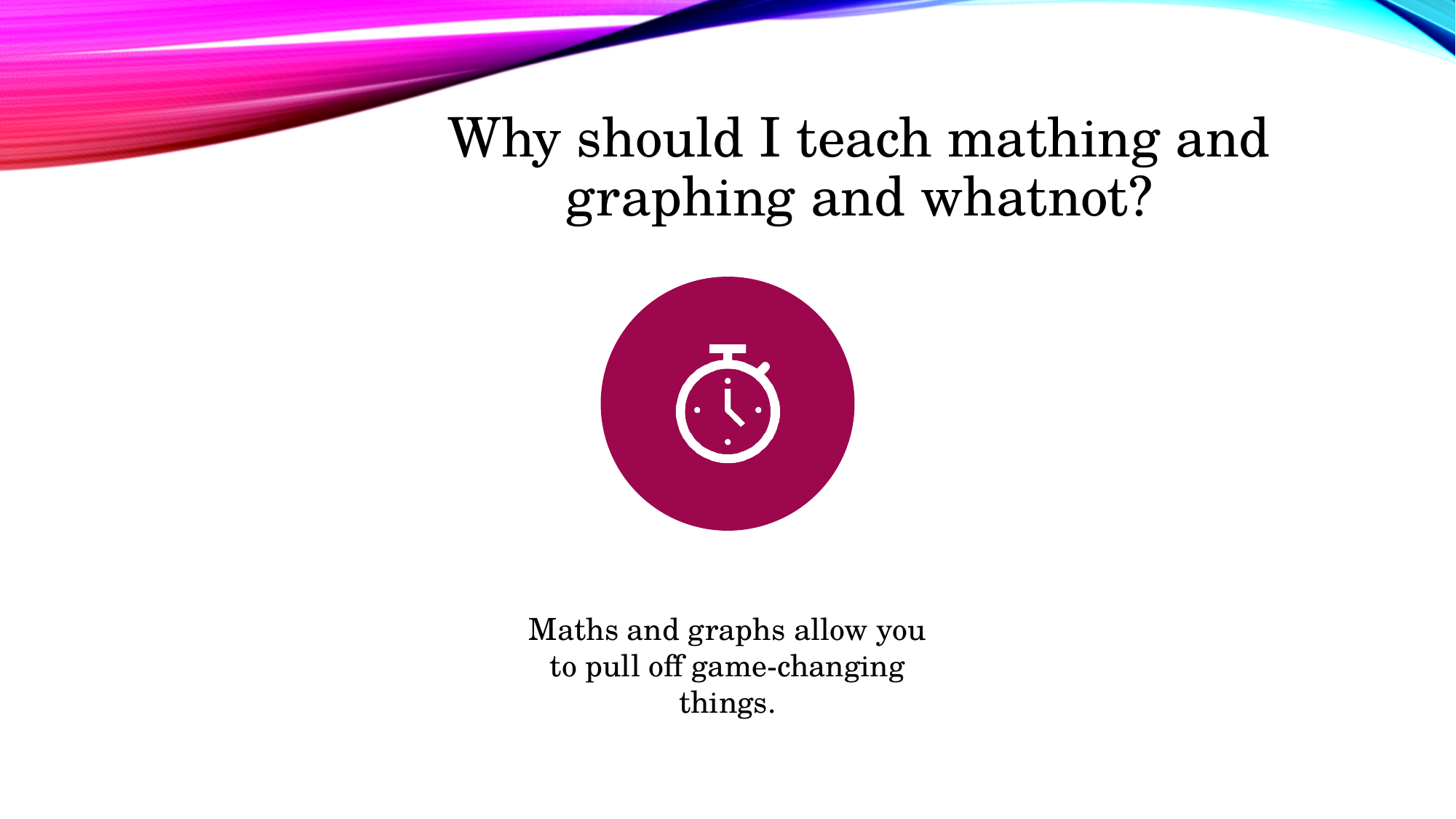

# Why should I teach mathing and graphing and whatnot?
Maths and graphs allow you to pull off game-changing things.